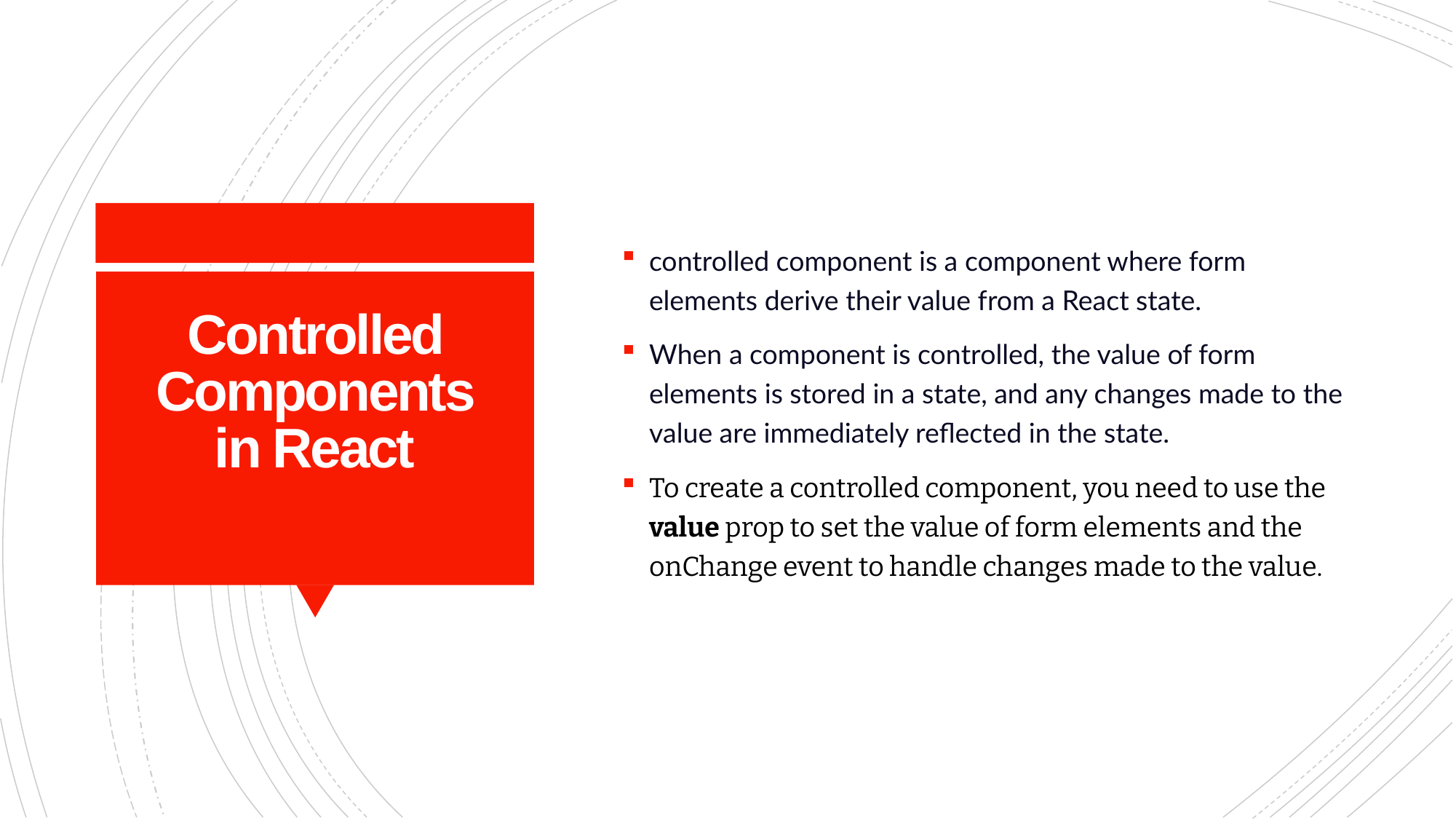

controlled component is a component where form elements derive their value from a React state.
When a component is controlled, the value of form elements is stored in a state, and any changes made to the value are immediately reflected in the state.
To create a controlled component, you need to use the value prop to set the value of form elements and the onChange event to handle changes made to the value.
# Controlled Components in React